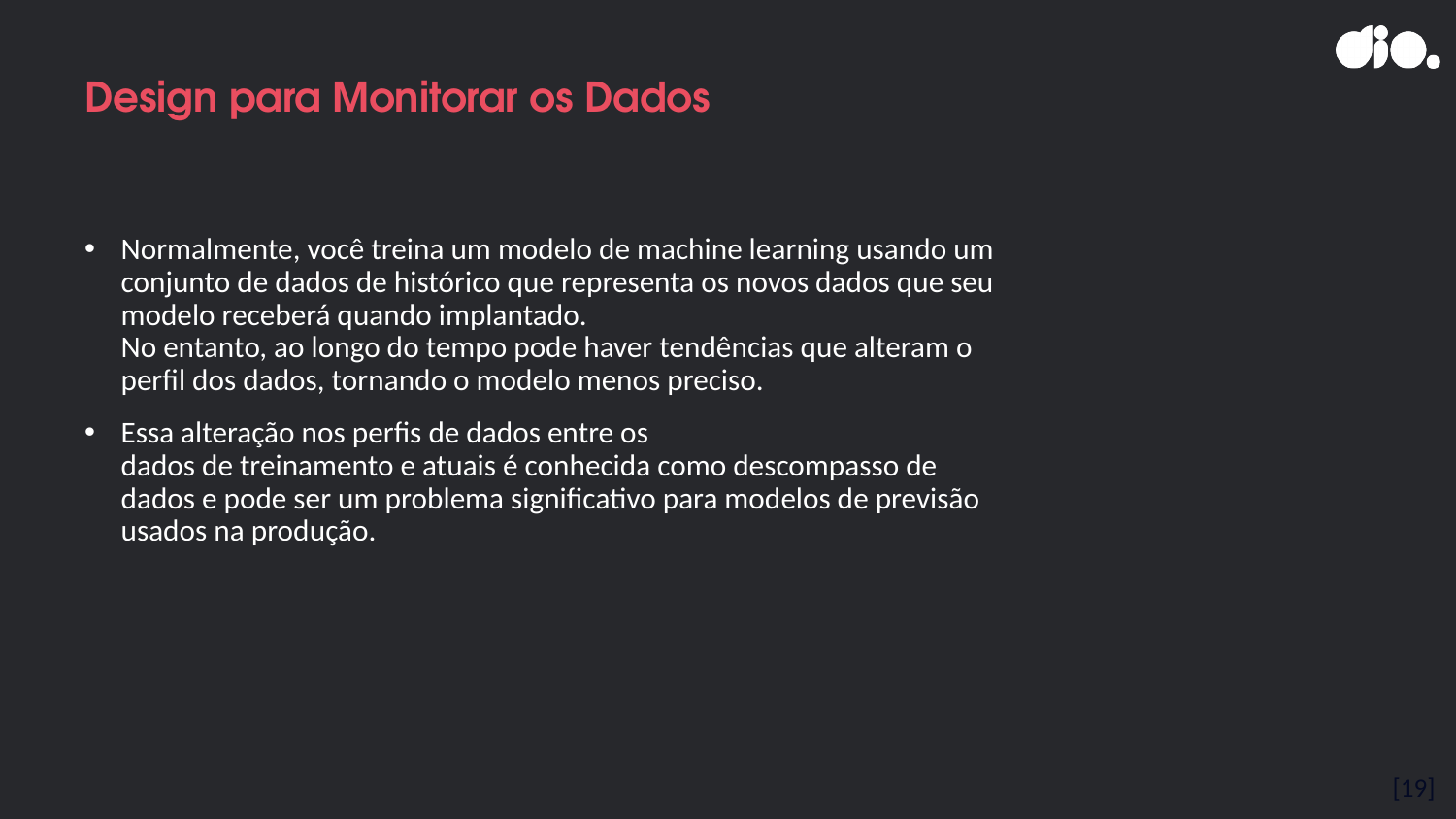

# Design para Monitorar os Dados
Normalmente, você treina um modelo de machine learning usando um conjunto de dados de histórico que representa os novos dados que seu modelo receberá quando implantado.
No entanto, ao longo do tempo pode haver tendências que alteram o perfil dos dados, tornando o modelo menos preciso.
Essa alteração nos perfis de dados entre os
dados de treinamento e atuais é conhecida como descompasso de dados e pode ser um problema significativo para modelos de previsão usados na produção.
[19]